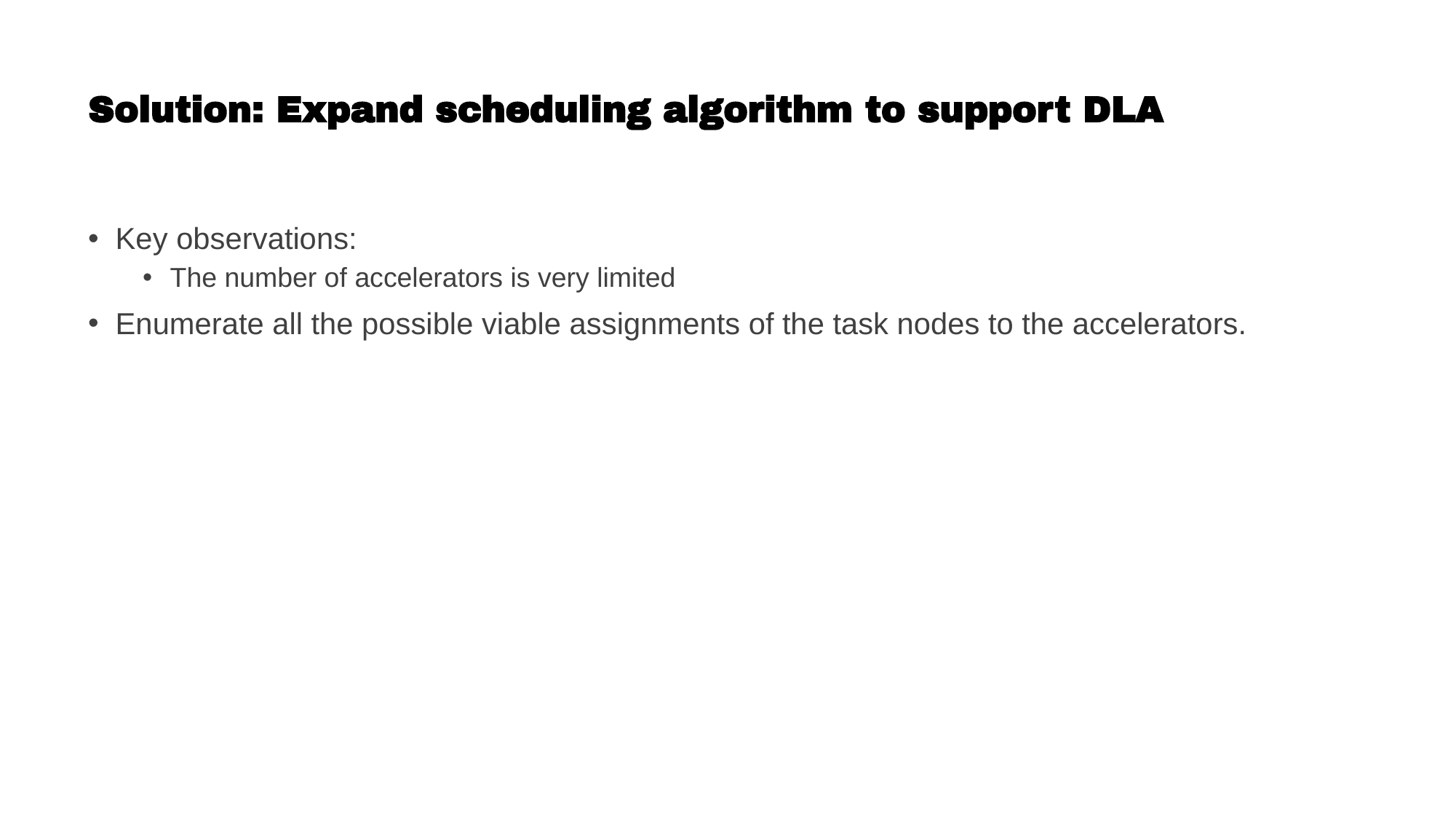

# Solution: Expand scheduling algorithm to support DLA
Key observations:
The number of accelerators is very limited
Enumerate all the possible viable assignments of the task nodes to the accelerators.